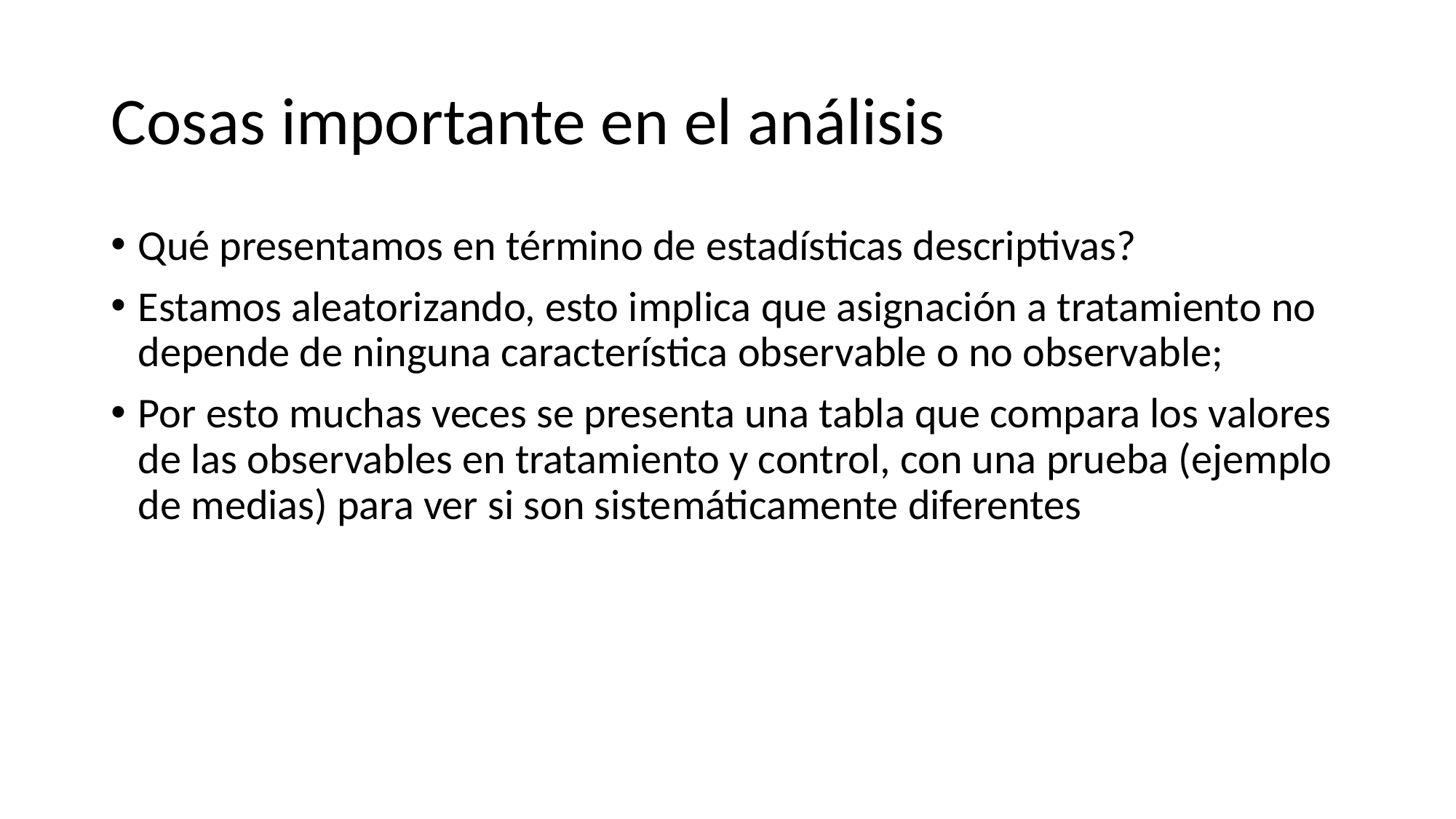

# Cosas importante en el análisis
Qué presentamos en término de estadísticas descriptivas?
Estamos aleatorizando, esto implica que asignación a tratamiento no depende de ninguna característica observable o no observable;
Por esto muchas veces se presenta una tabla que compara los valores de las observables en tratamiento y control, con una prueba (ejemplo de medias) para ver si son sistemáticamente diferentes